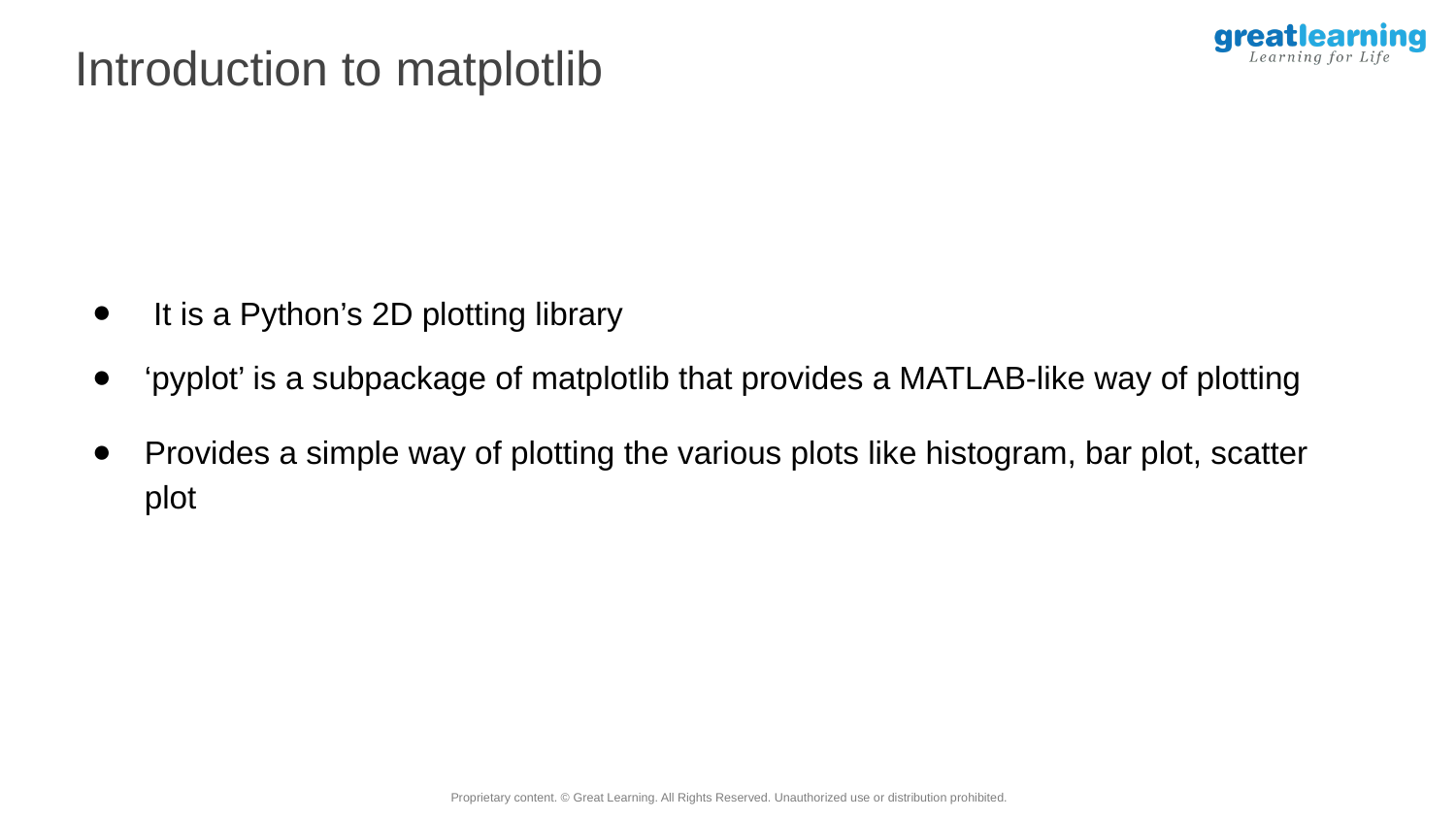

Introduction to matplotlib
 It is a Python’s 2D plotting library
‘pyplot’ is a subpackage of matplotlib that provides a MATLAB-like way of plotting
Provides a simple way of plotting the various plots like histogram, bar plot, scatter plot